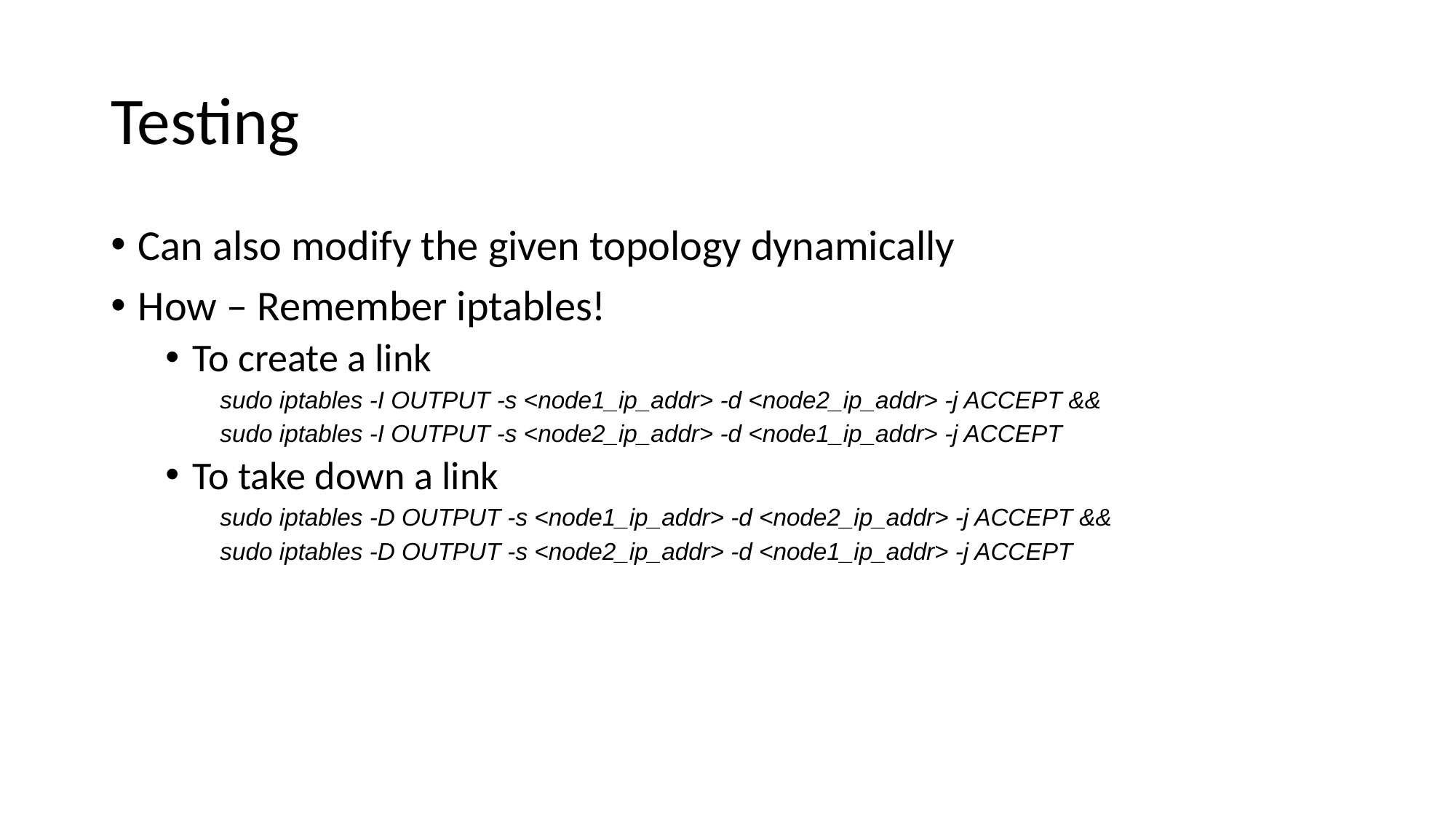

# Testing
Can also modify the given topology dynamically
How – Remember iptables!
To create a link
sudo iptables -I OUTPUT -s <node1_ip_addr> -d <node2_ip_addr> -j ACCEPT &&
sudo iptables -I OUTPUT -s <node2_ip_addr> -d <node1_ip_addr> -j ACCEPT
To take down a link
sudo iptables -D OUTPUT -s <node1_ip_addr> -d <node2_ip_addr> -j ACCEPT &&
sudo iptables -D OUTPUT -s <node2_ip_addr> -d <node1_ip_addr> -j ACCEPT